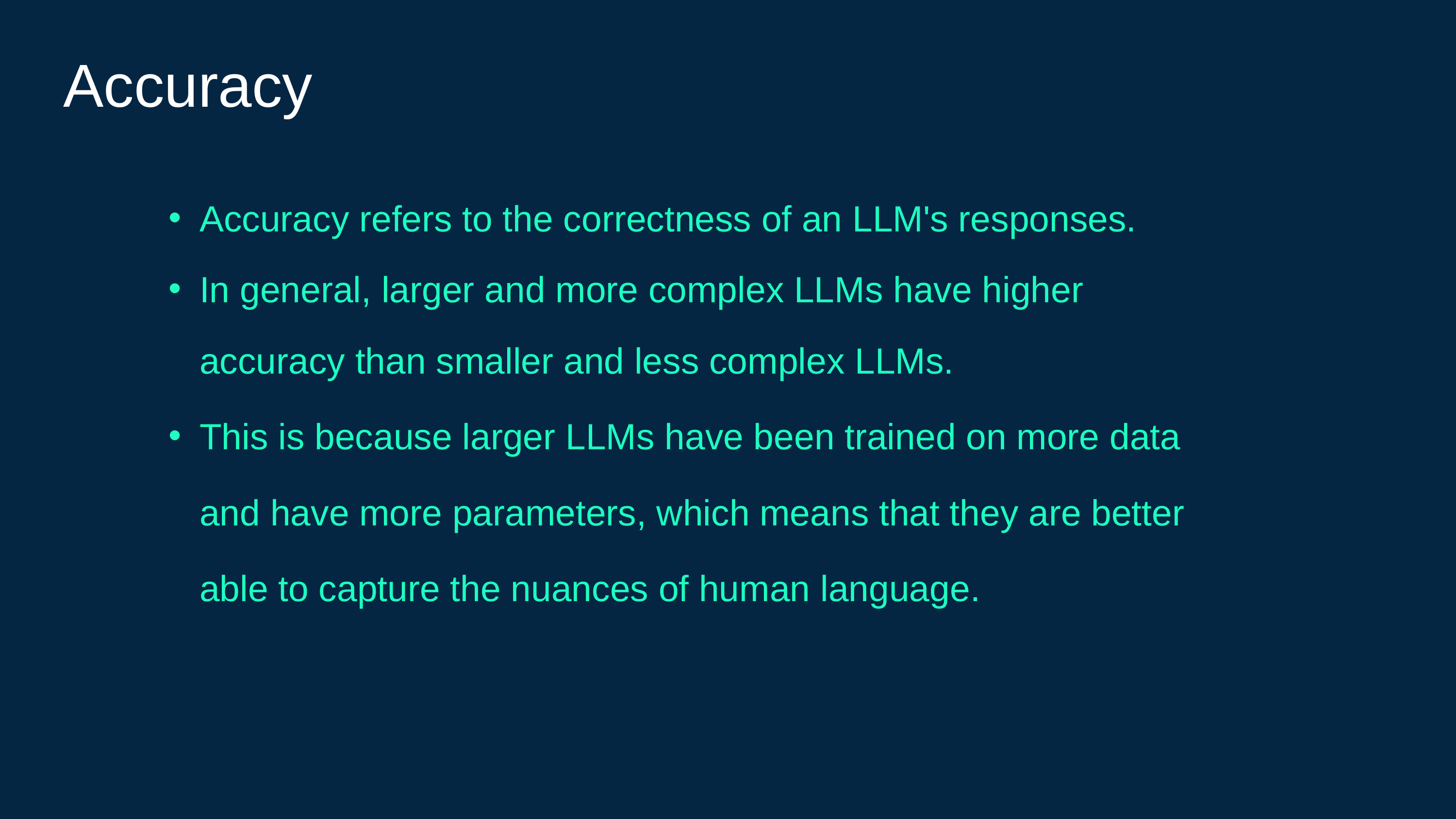

Accuracy
Accuracy refers to the correctness of an LLM's responses.
In general, larger and more complex LLMs have higher accuracy than smaller and less complex LLMs.
This is because larger LLMs have been trained on more data and have more parameters, which means that they are better able to capture the nuances of human language.